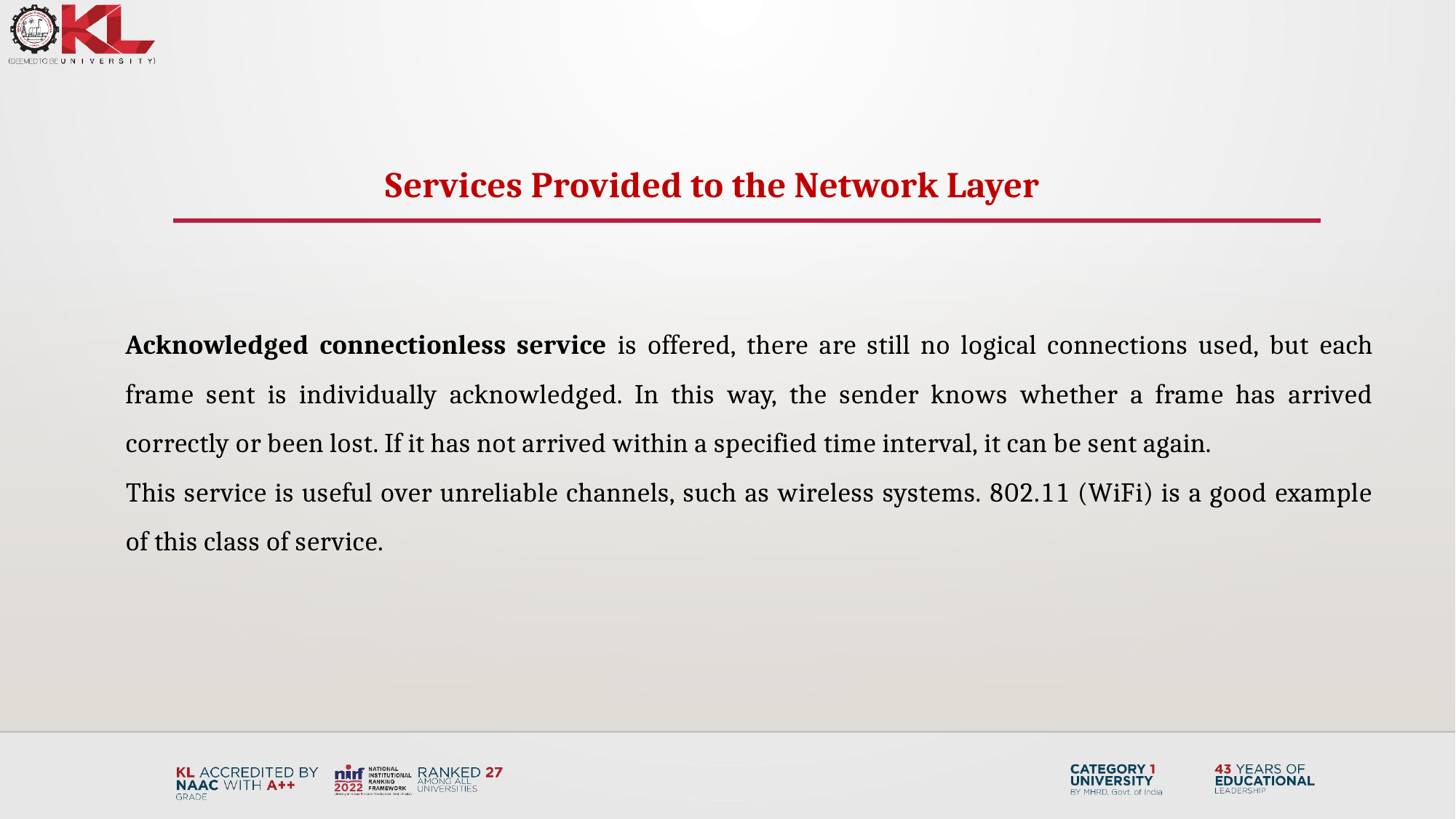

Services Provided to the Network Layer
Acknowledged connectionless service is offered, there are still no logical connections used, but each frame sent is individually acknowledged. In this way, the sender knows whether a frame has arrived correctly or been lost. If it has not arrived within a specified time interval, it can be sent again.
This service is useful over unreliable channels, such as wireless systems. 802.11 (WiFi) is a good example of this class of service.